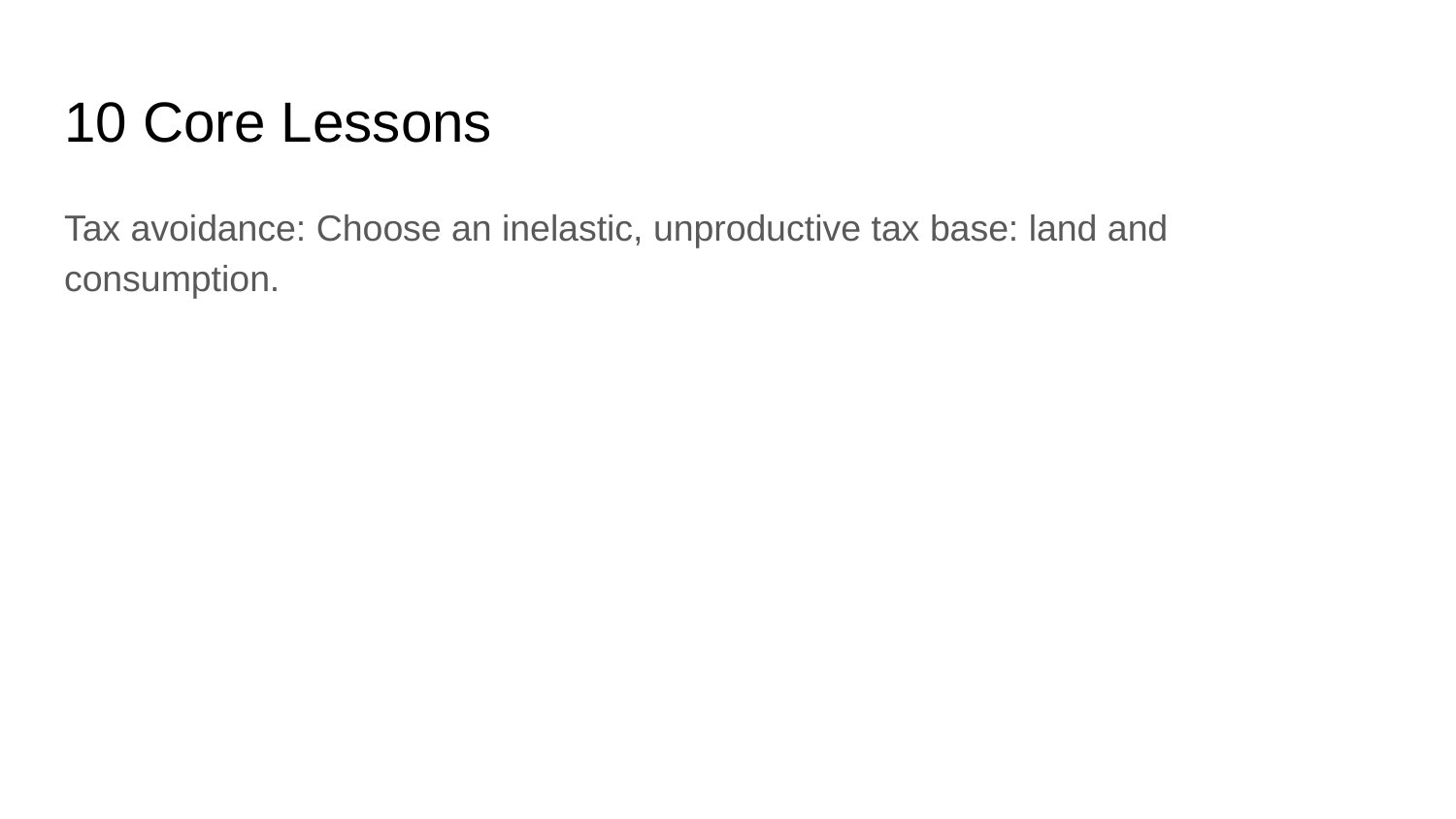

# 10 Core Lessons
Tax avoidance: Choose an inelastic, unproductive tax base: land and consumption.